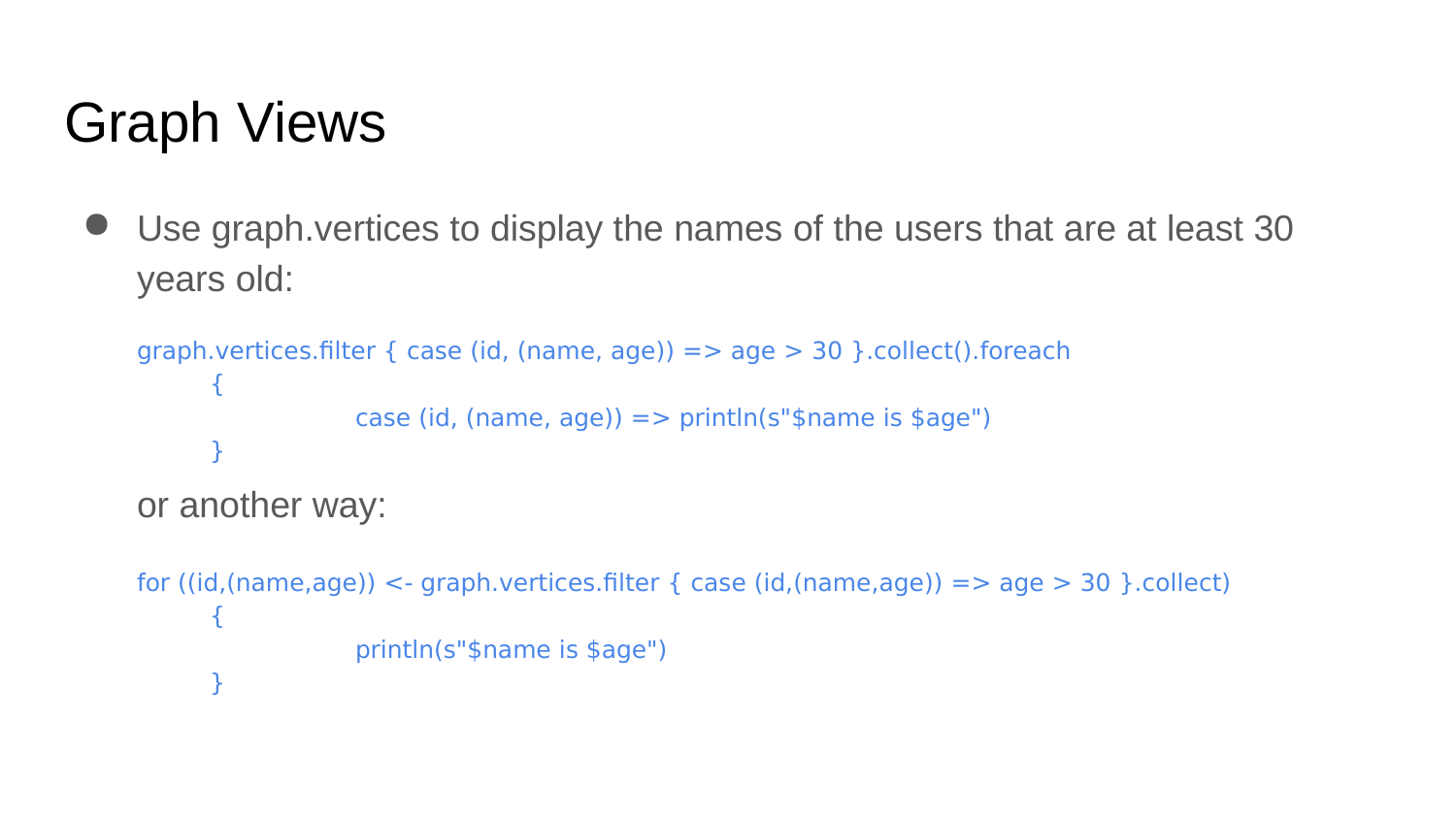

# Graph Views
Use graph.vertices to display the names of the users that are at least 30 years old:
graph.vertices.filter { case (id, (name, age)) => age > 30 }.collect().foreach
	{
 	 	case (id, (name, age)) => println(s"$name is $age")
	}
or another way:
for ((id,(name,age)) <- graph.vertices.filter { case (id,(name,age)) => age > 30 }.collect)
	{
 	 	println(s"$name is $age")
	}